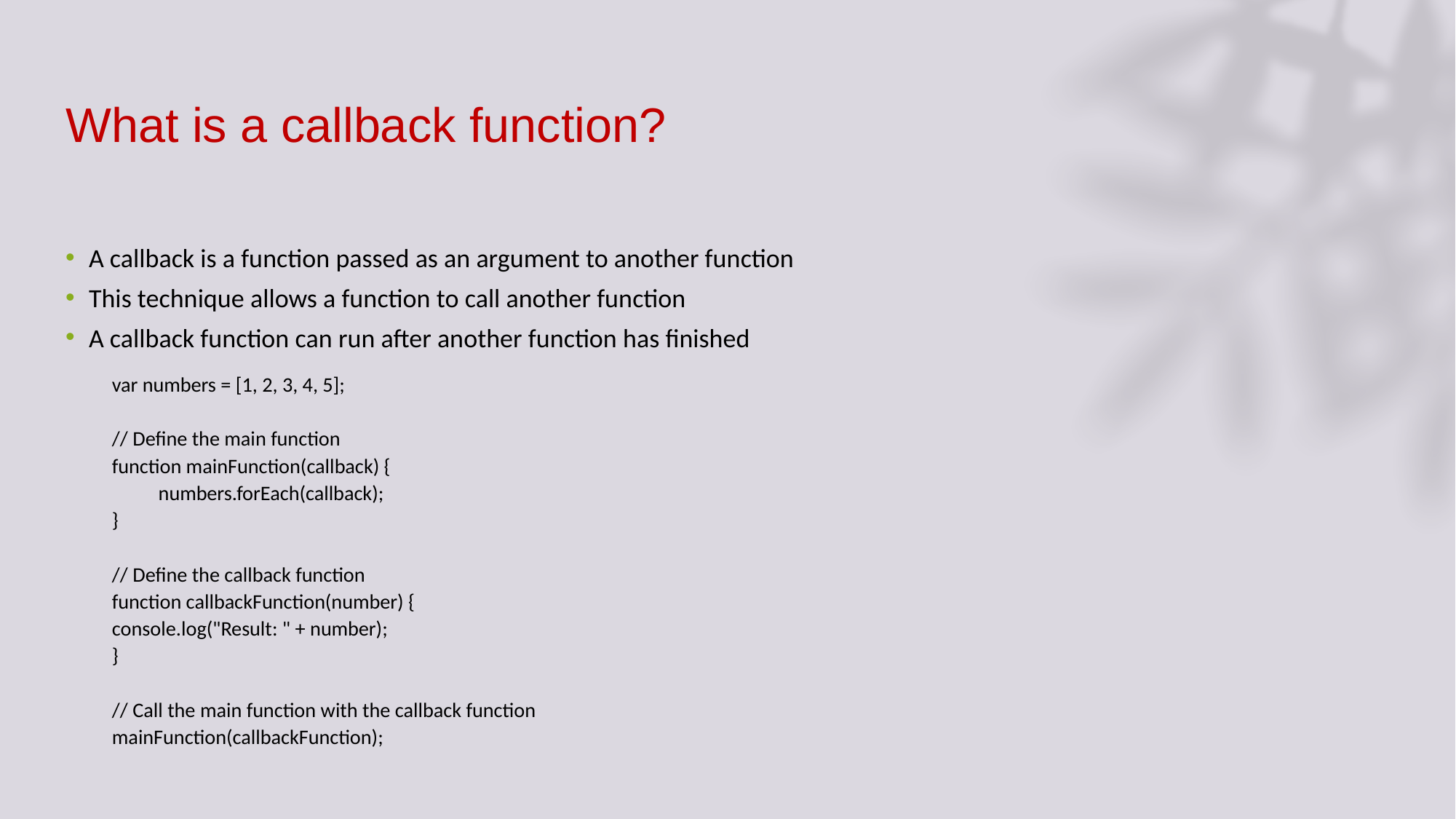

# What is a callback function?
A callback is a function passed as an argument to another function
This technique allows a function to call another function
A callback function can run after another function has finished

var numbers = [1, 2, 3, 4, 5];

// Define the main function
function mainFunction(callback) {
numbers.forEach(callback);
}

// Define the callback function
function callbackFunction(number) {
	console.log("Result: " + number);
}

// Call the main function with the callback function
mainFunction(callbackFunction);